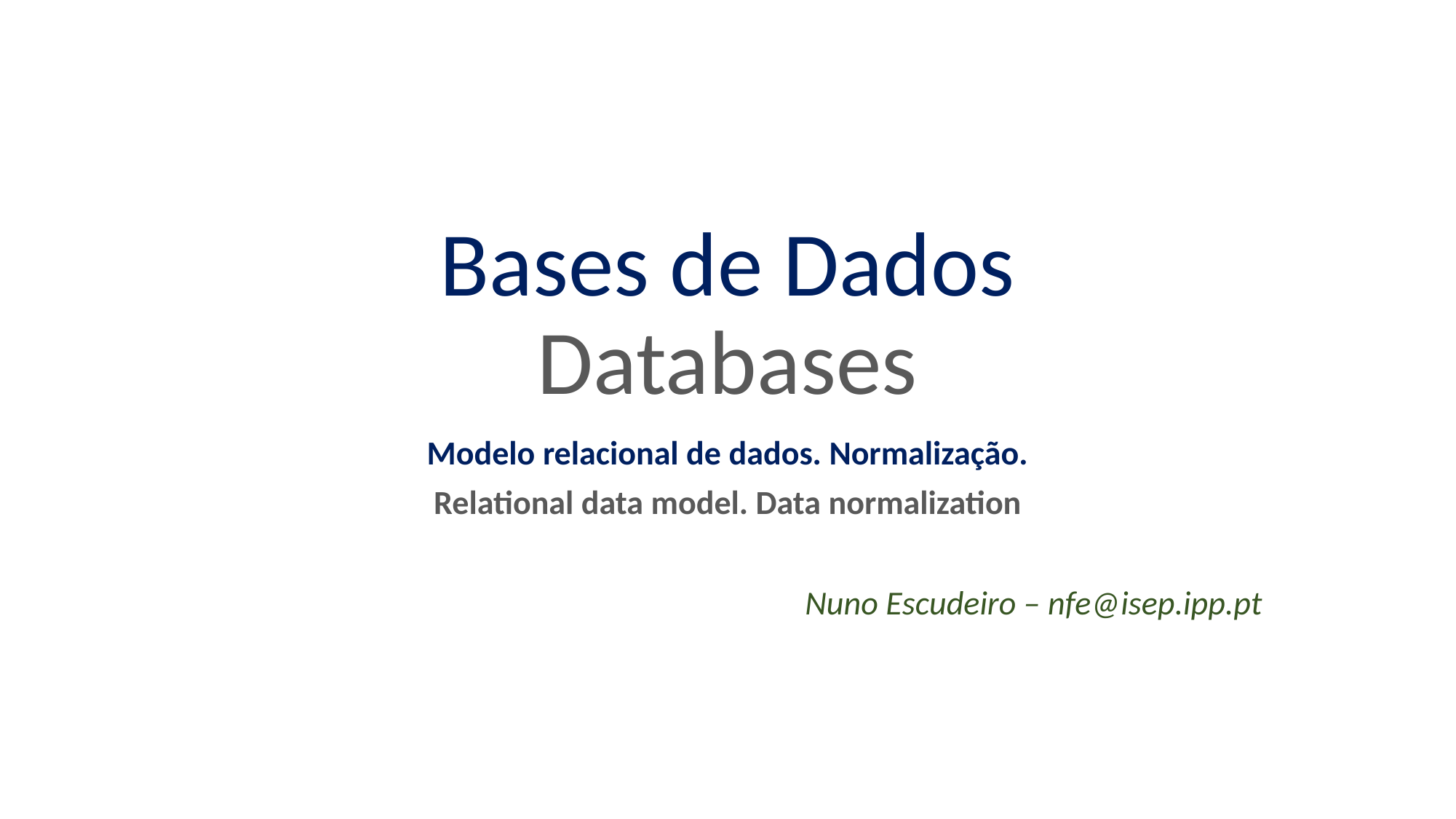

# Bases de Dados Databases
Modelo relacional de dados. Normalização.
Relational data model. Data normalization

Nuno Escudeiro – nfe@isep.ipp.pt